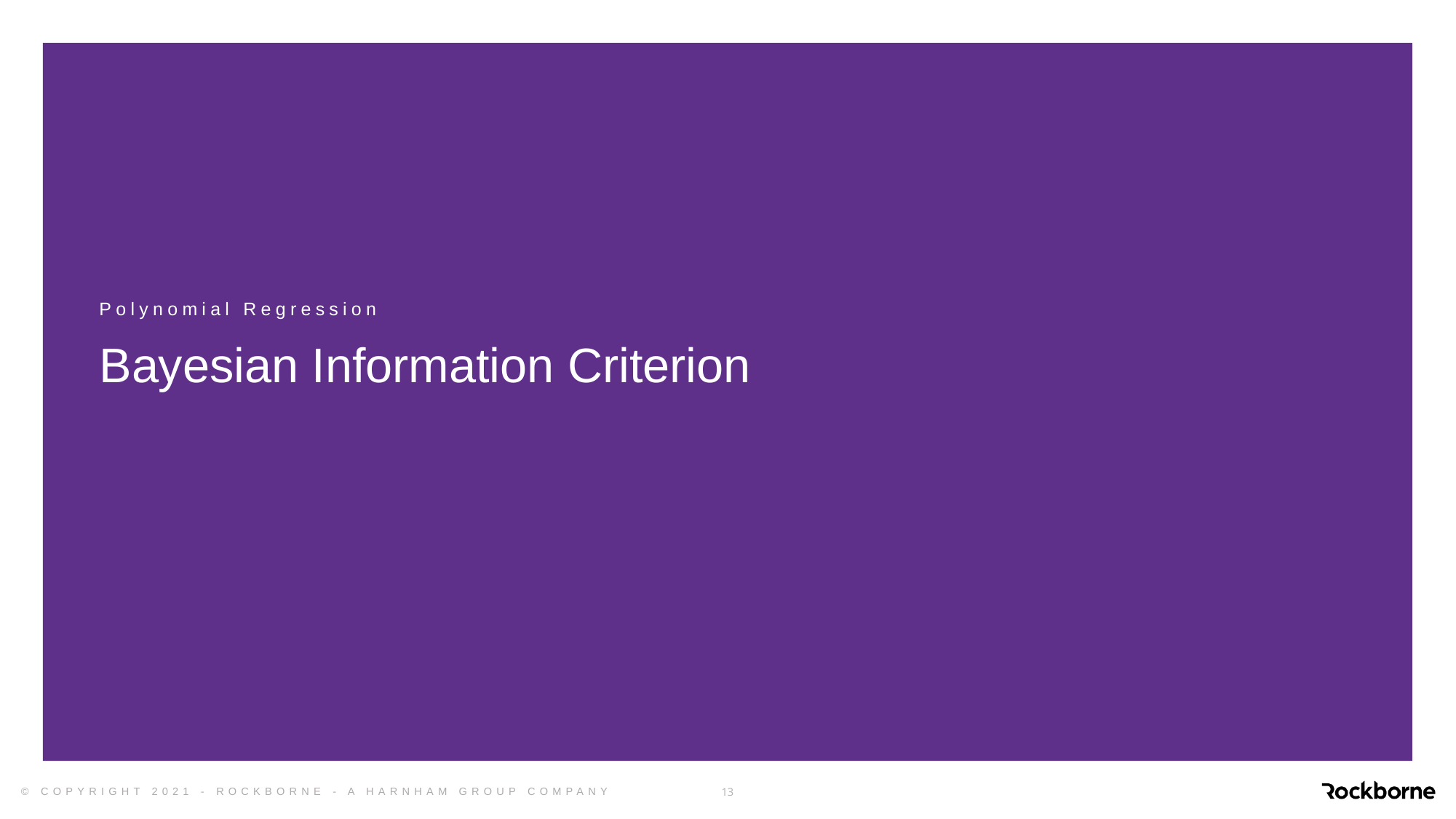

Polynomial Regression
# Bayesian Information Criterion
13